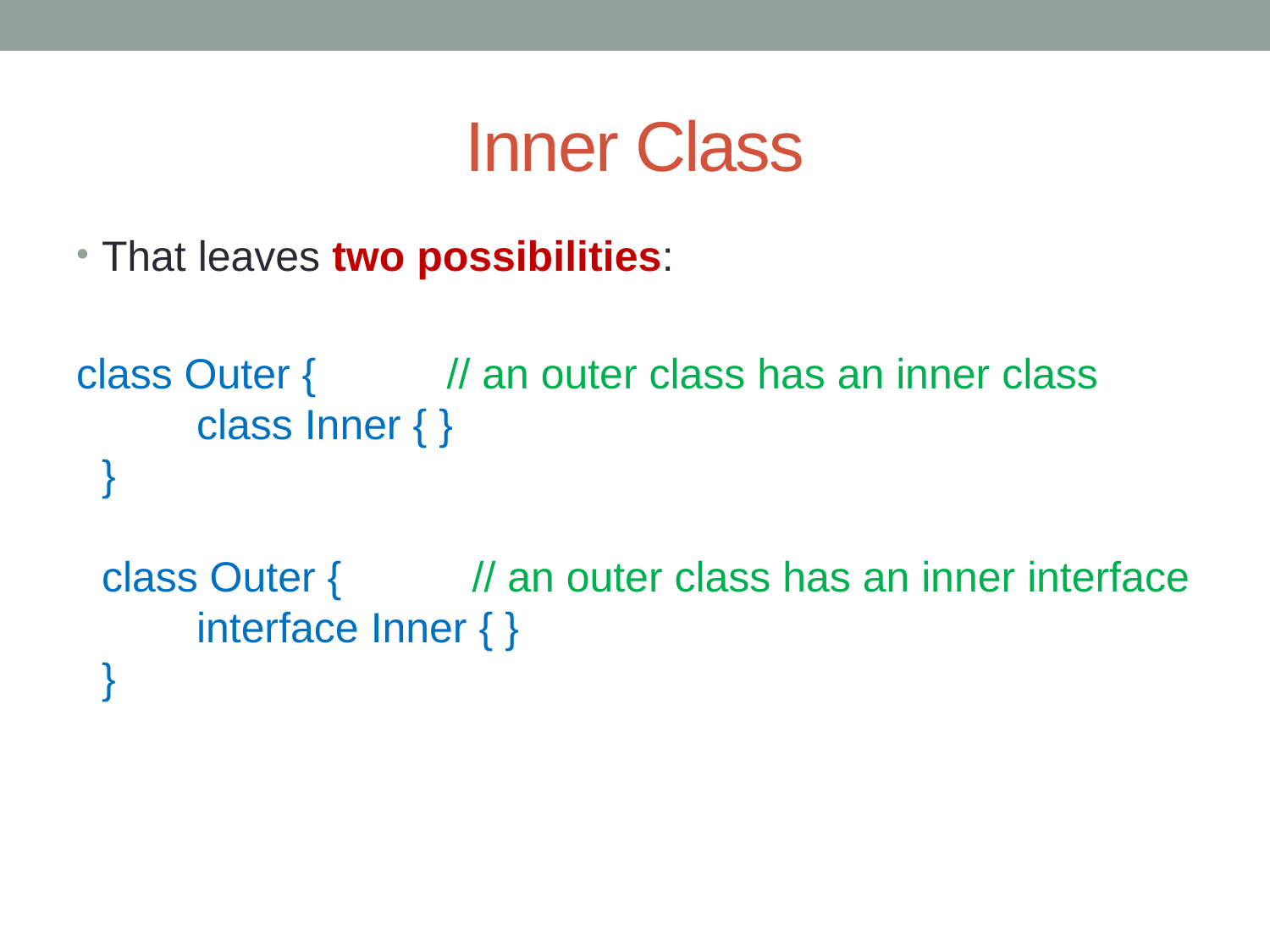

# Inner Class
That leaves two possibilities:

class Outer {           // an outer class has an inner class
        class Inner { }
}
class Outer {           // an outer class has an inner interface
        interface Inner { }
}